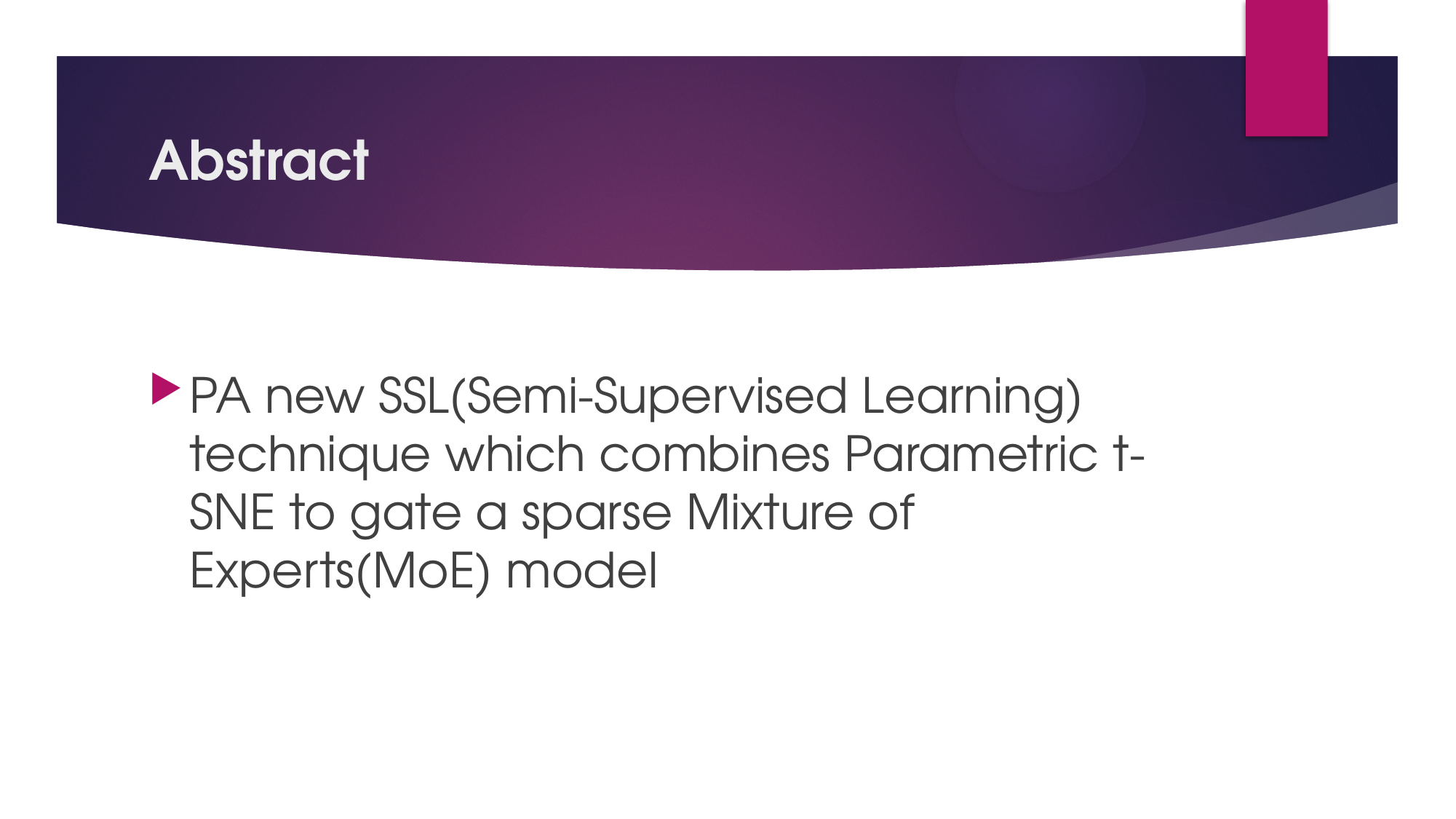

# Abstract

PA new SSL(Semi-Supervised Learning) technique which combines Parametric t-SNE to gate a sparse Mixture of Experts(MoE) model